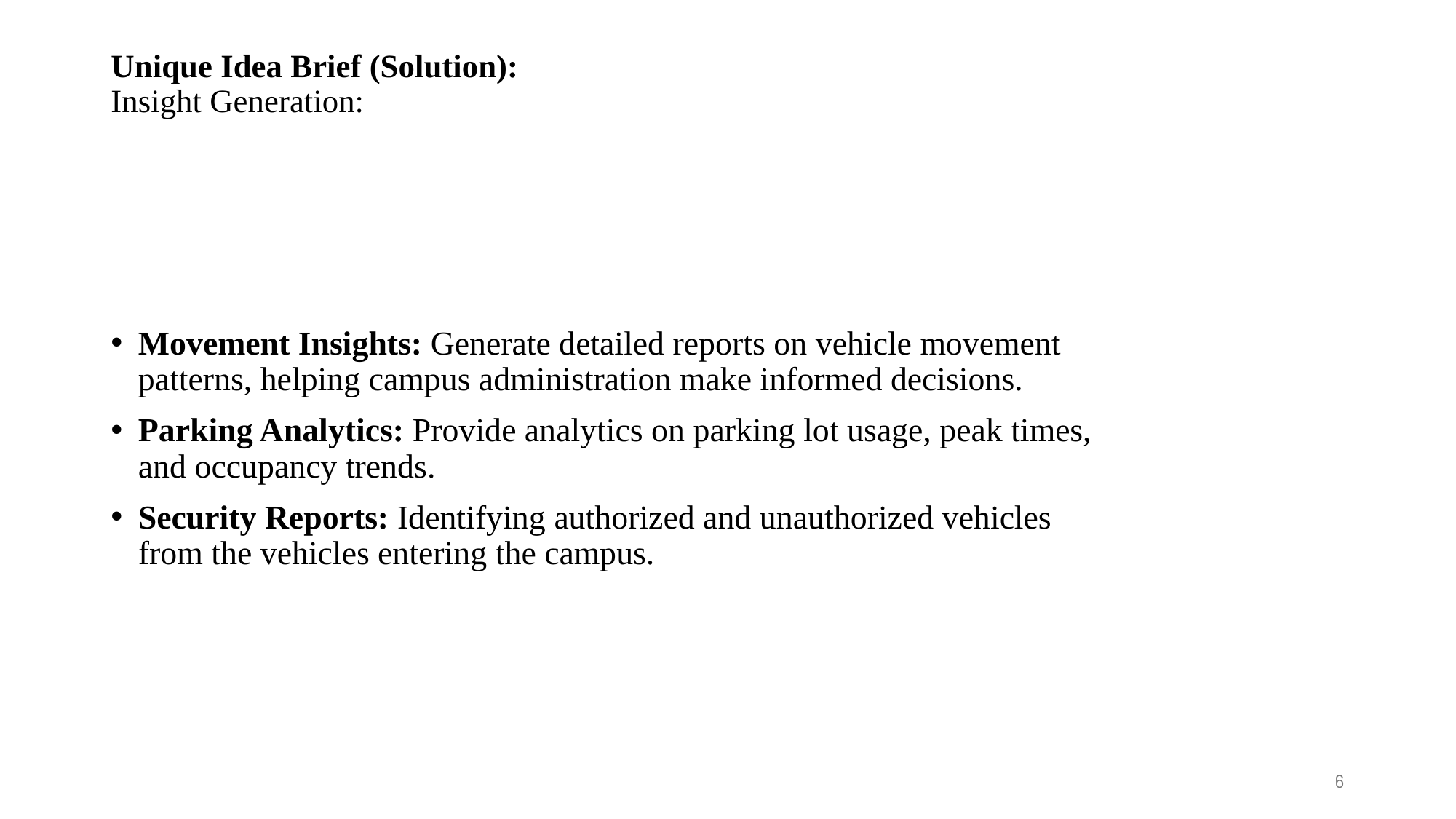

# Unique Idea Brief (Solution): Insight Generation:
Movement Insights: Generate detailed reports on vehicle movement patterns, helping campus administration make informed decisions.
Parking Analytics: Provide analytics on parking lot usage, peak times, and occupancy trends.
Security Reports: Identifying authorized and unauthorized vehicles from the vehicles entering the campus.

6